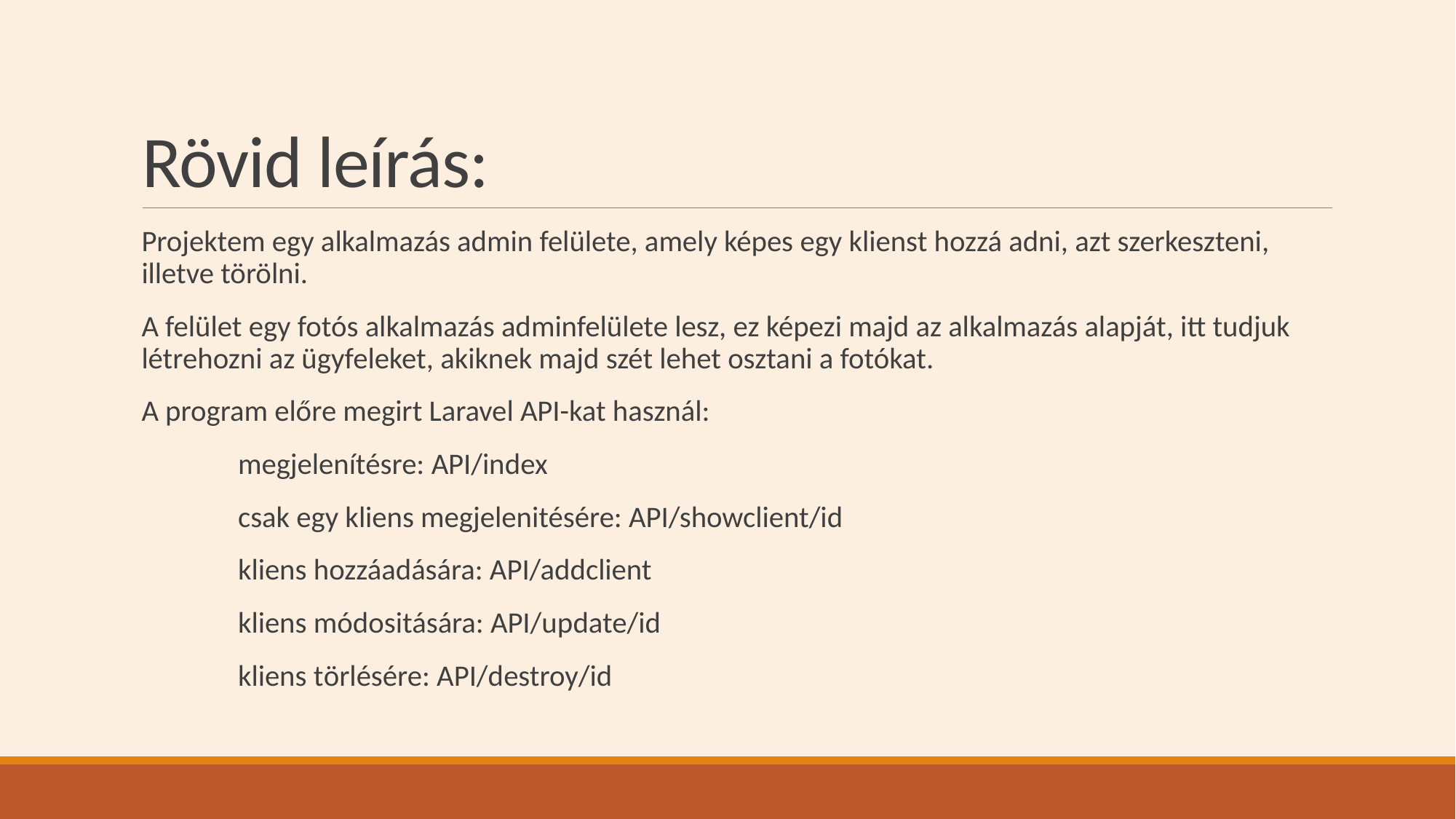

# Rövid leírás:
Projektem egy alkalmazás admin felülete, amely képes egy klienst hozzá adni, azt szerkeszteni, illetve törölni.
A felület egy fotós alkalmazás adminfelülete lesz, ez képezi majd az alkalmazás alapját, itt tudjuk létrehozni az ügyfeleket, akiknek majd szét lehet osztani a fotókat.
A program előre megirt Laravel API-kat használ:
	megjelenítésre: API/index
	csak egy kliens megjelenitésére: API/showclient/id
	kliens hozzáadására: API/addclient
	kliens módositására: API/update/id
	kliens törlésére: API/destroy/id